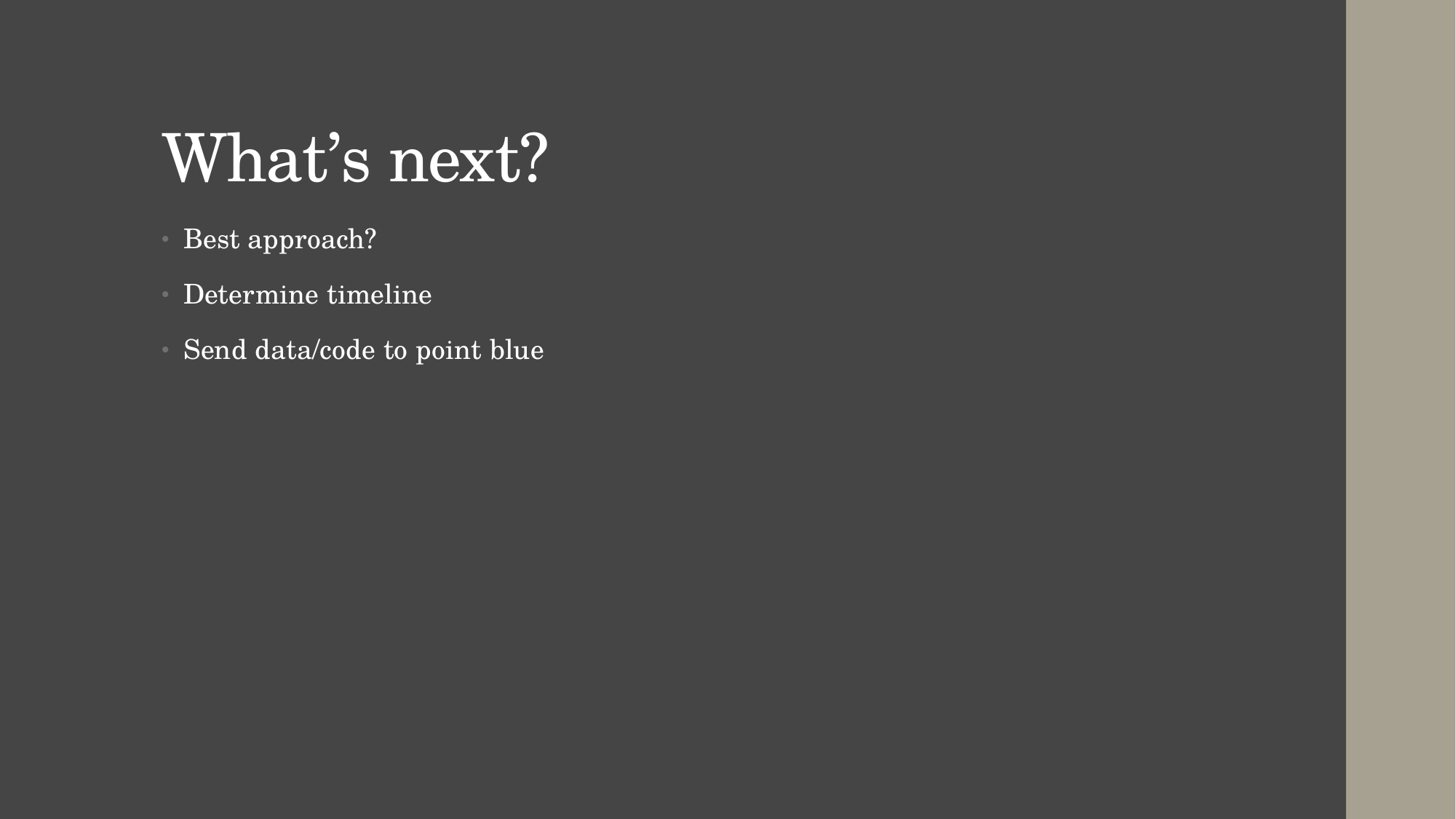

# What’s next?
Best approach?
Determine timeline
Send data/code to point blue